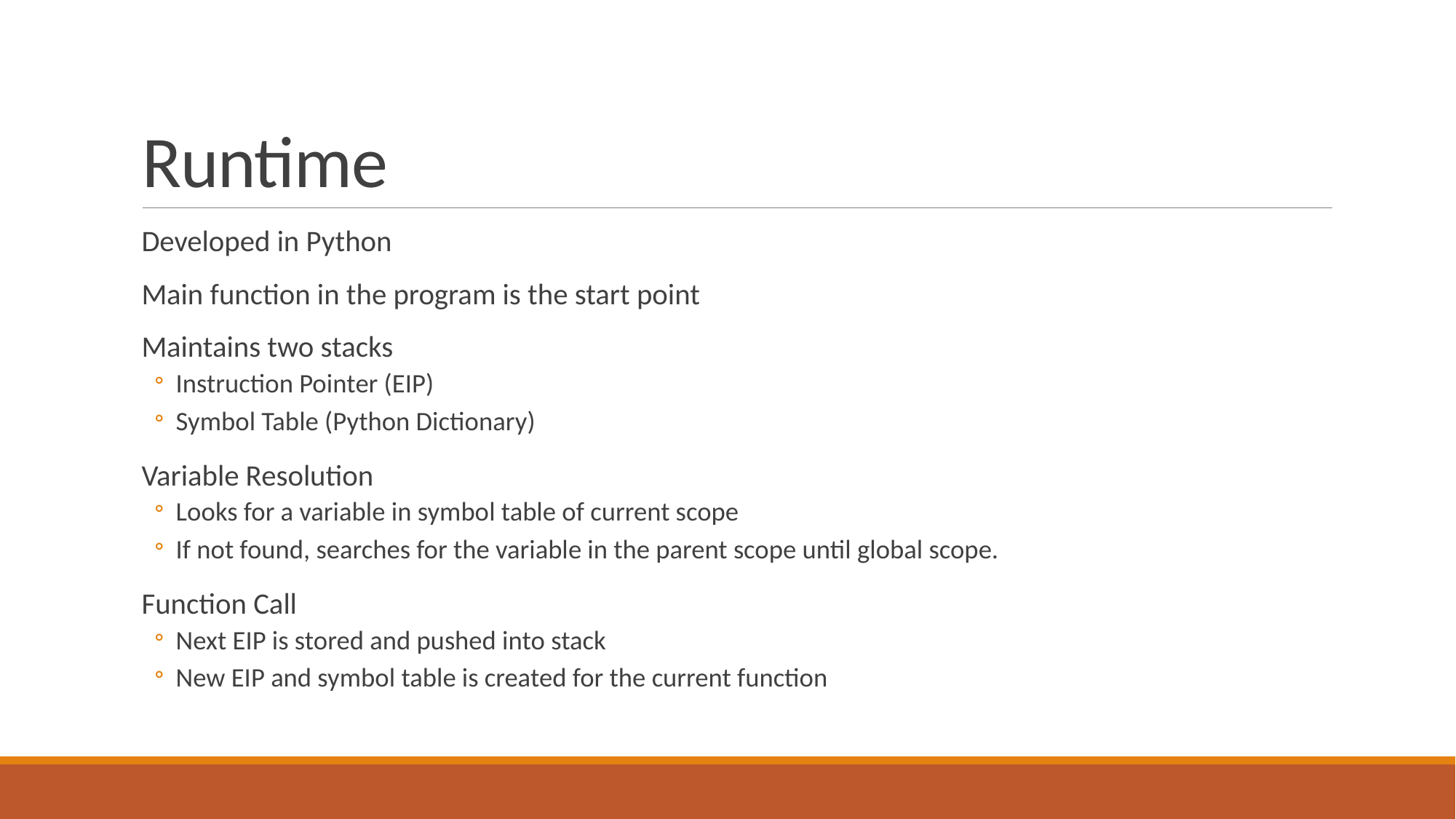

# Runtime
Developed in Python
Main function in the program is the start point
Maintains two stacks
Instruction Pointer (EIP)
Symbol Table (Python Dictionary)
Variable Resolution
Looks for a variable in symbol table of current scope
If not found, searches for the variable in the parent scope until global scope.
Function Call
Next EIP is stored and pushed into stack
New EIP and symbol table is created for the current function